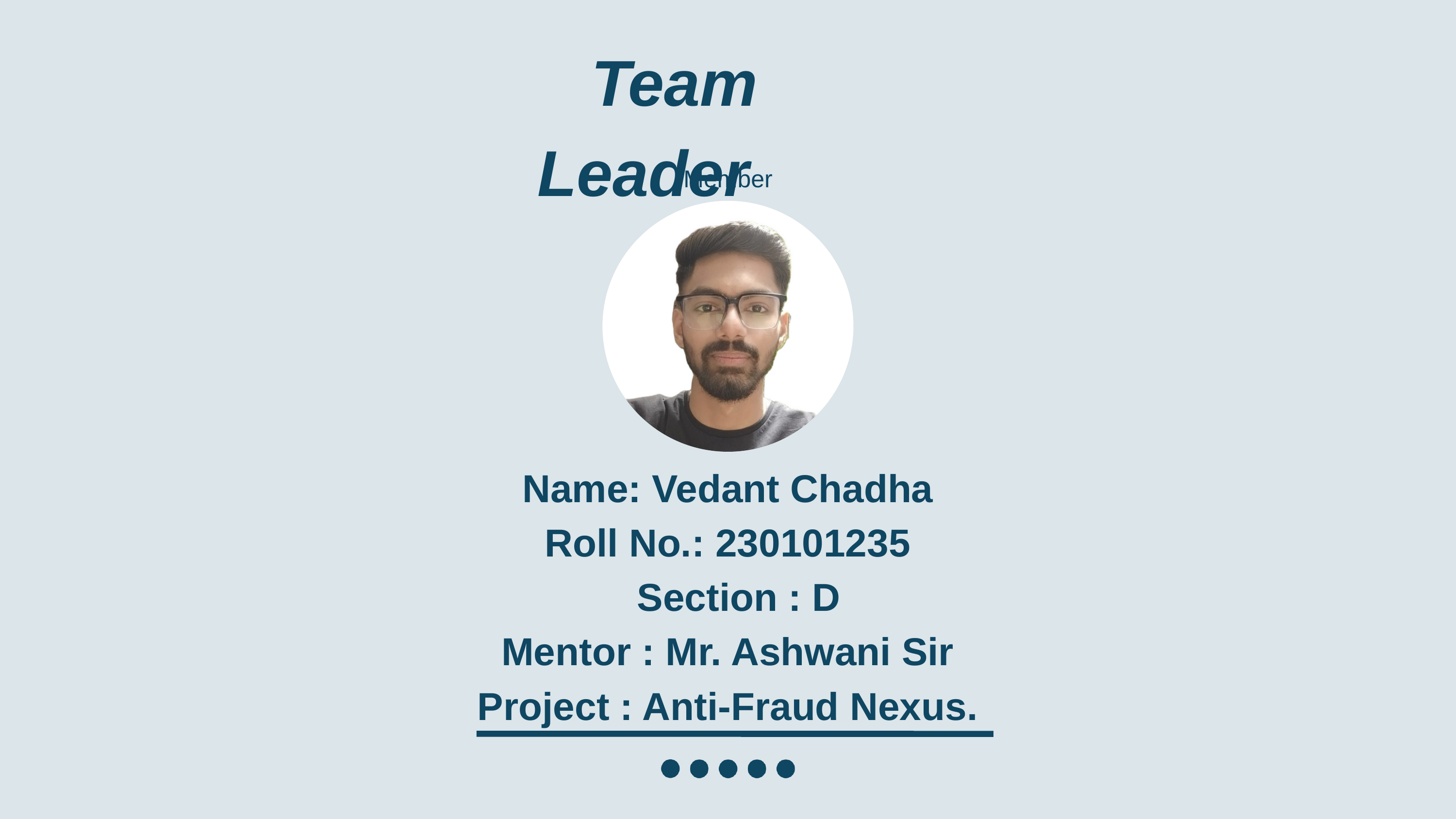

Team Leader
Member

Name: Vedant Chadha
Roll No.: 230101235
  Section : D
Mentor : Mr. Ashwani Sir
Project : Anti-Fraud Nexus.